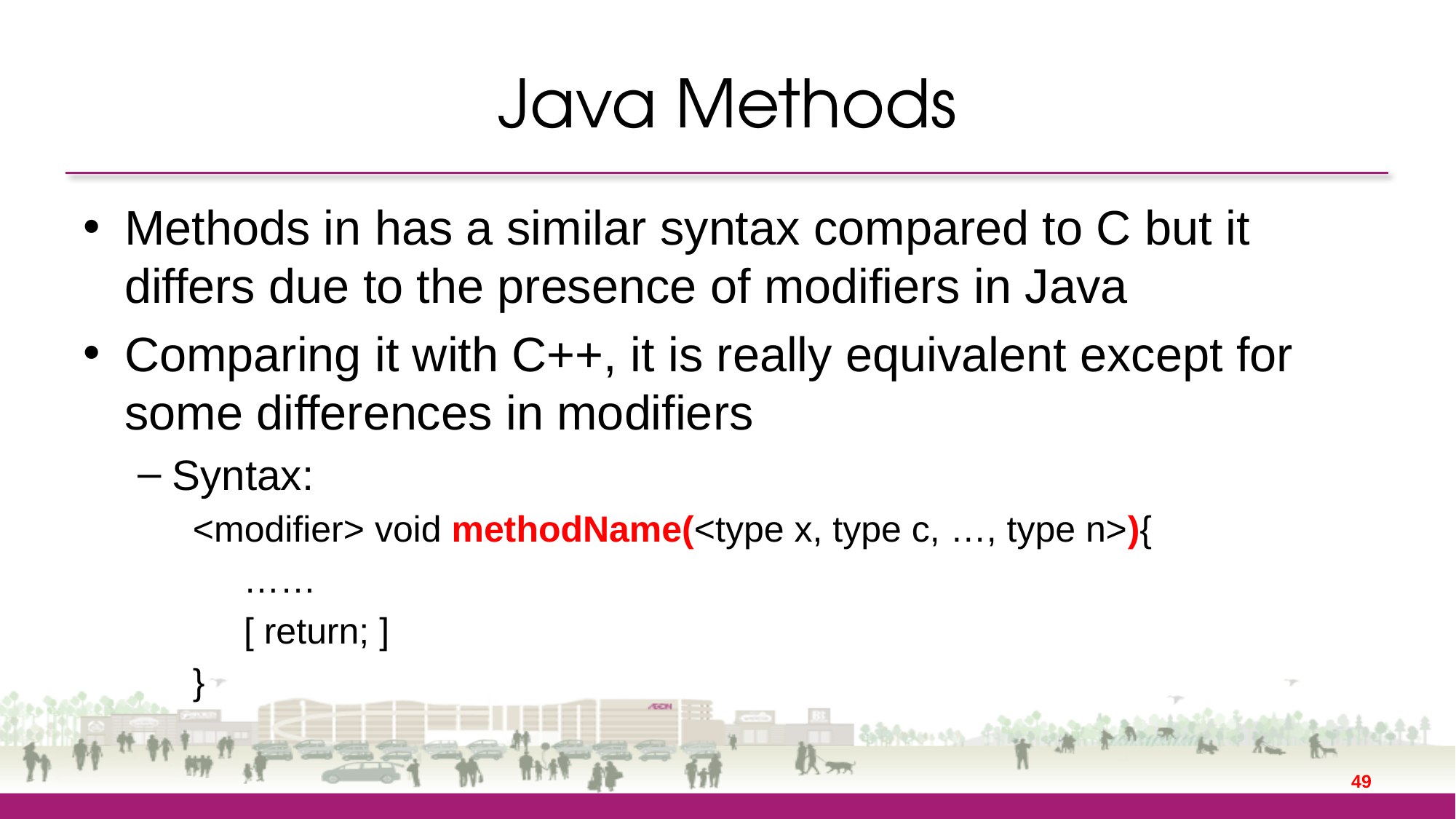

# Java Methods
Methods in has a similar syntax compared to C but it differs due to the presence of modifiers in Java
Comparing it with C++, it is really equivalent except for some differences in modifiers
Syntax:
<modifier> void methodName(<type x, type c, …, type n>){
     ……
     [ return; ]
}

49